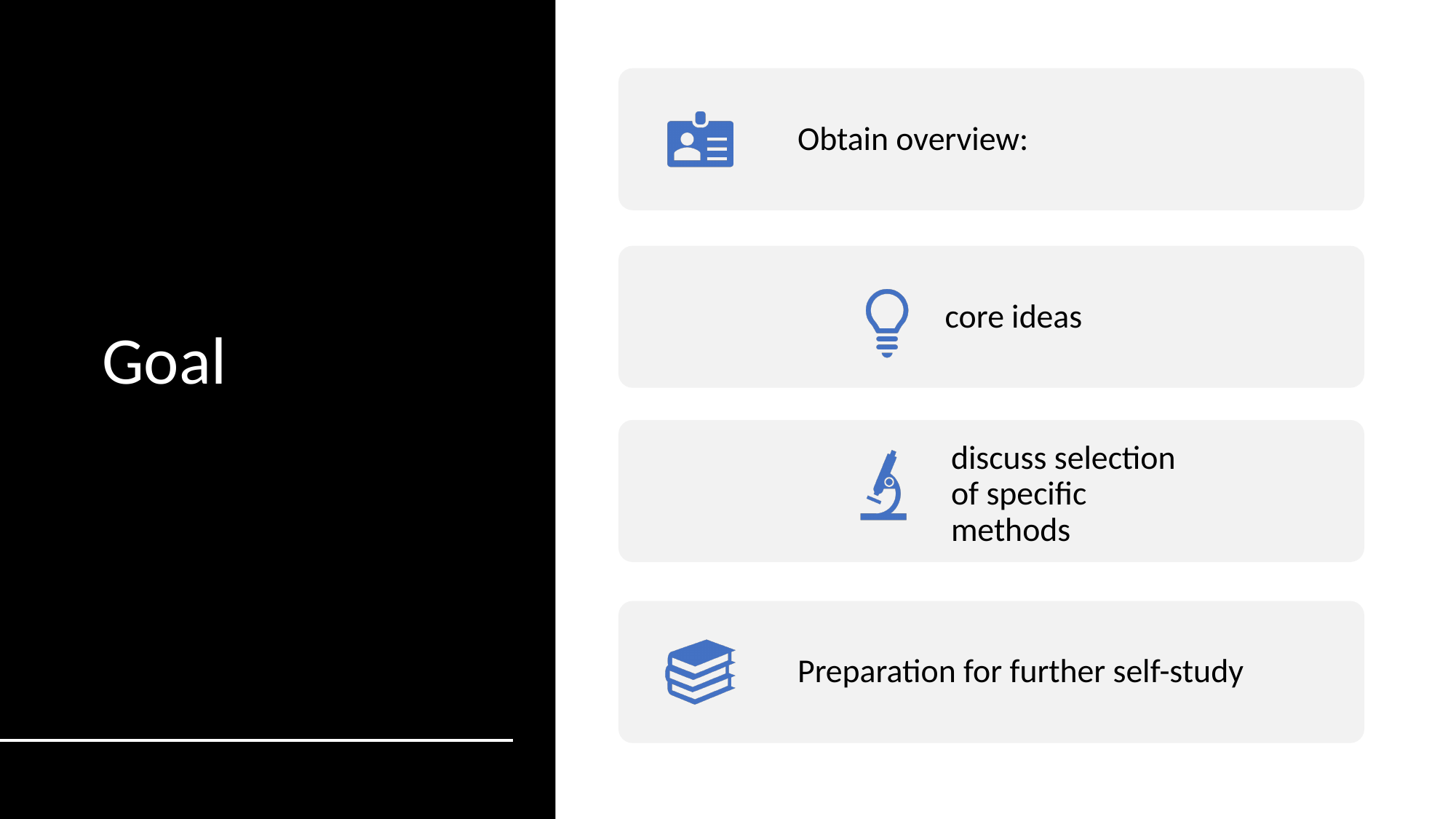

# Goal
Obtain overview:
core ideas
discuss selection of specific methods
Preparation for further self-study